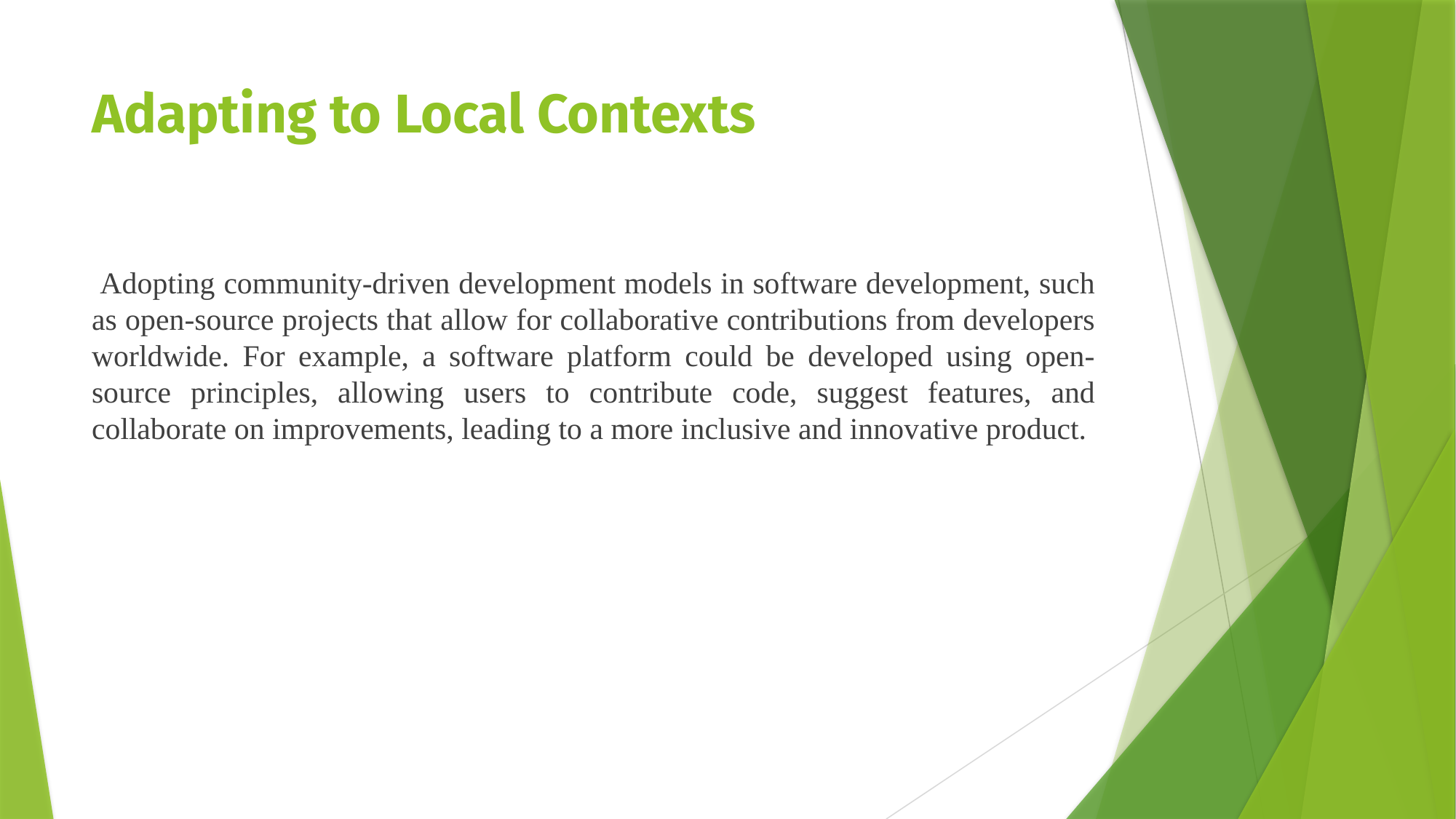

# Adapting to Local Contexts
 Adopting community-driven development models in software development, such as open-source projects that allow for collaborative contributions from developers worldwide. For example, a software platform could be developed using open-source principles, allowing users to contribute code, suggest features, and collaborate on improvements, leading to a more inclusive and innovative product.